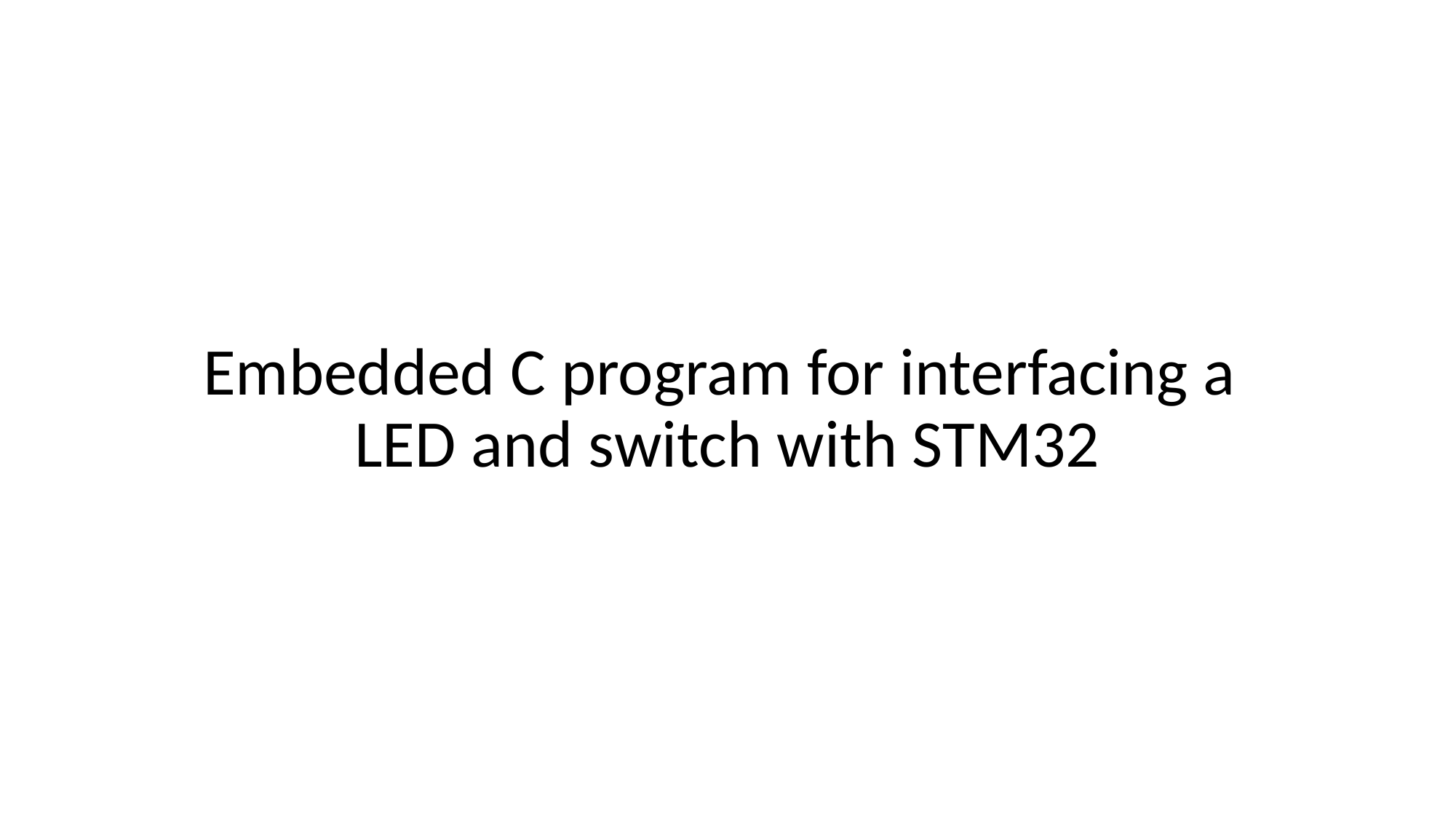

# Embedded C program for interfacing a LED and switch with STM32